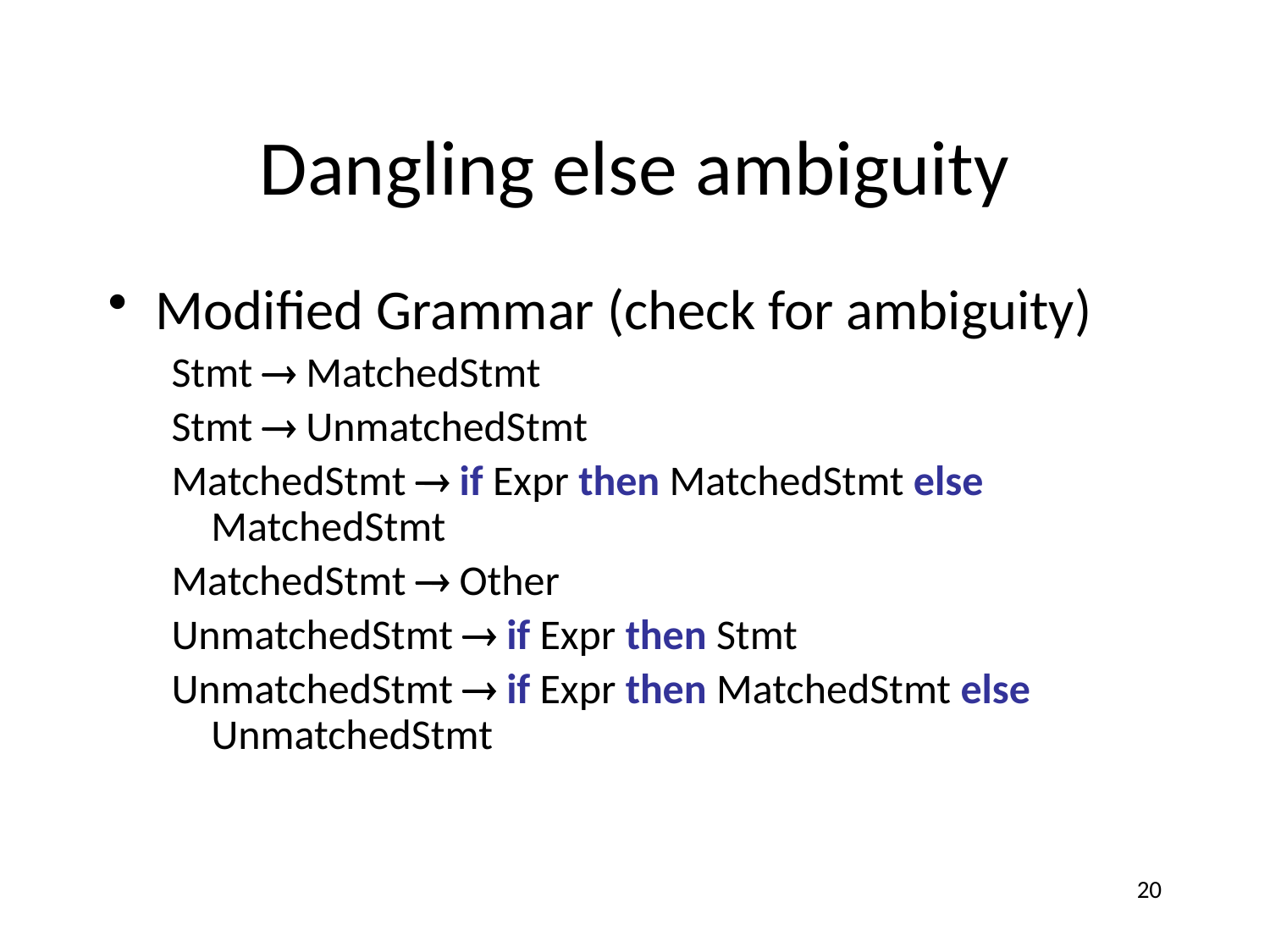

# Dangling else ambiguity
Modified Grammar (check for ambiguity)
Stmt → MatchedStmt
Stmt → UnmatchedStmt
MatchedStmt → if Expr then MatchedStmt else MatchedStmt
MatchedStmt → Other
UnmatchedStmt → if Expr then Stmt
UnmatchedStmt → if Expr then MatchedStmt else UnmatchedStmt

20